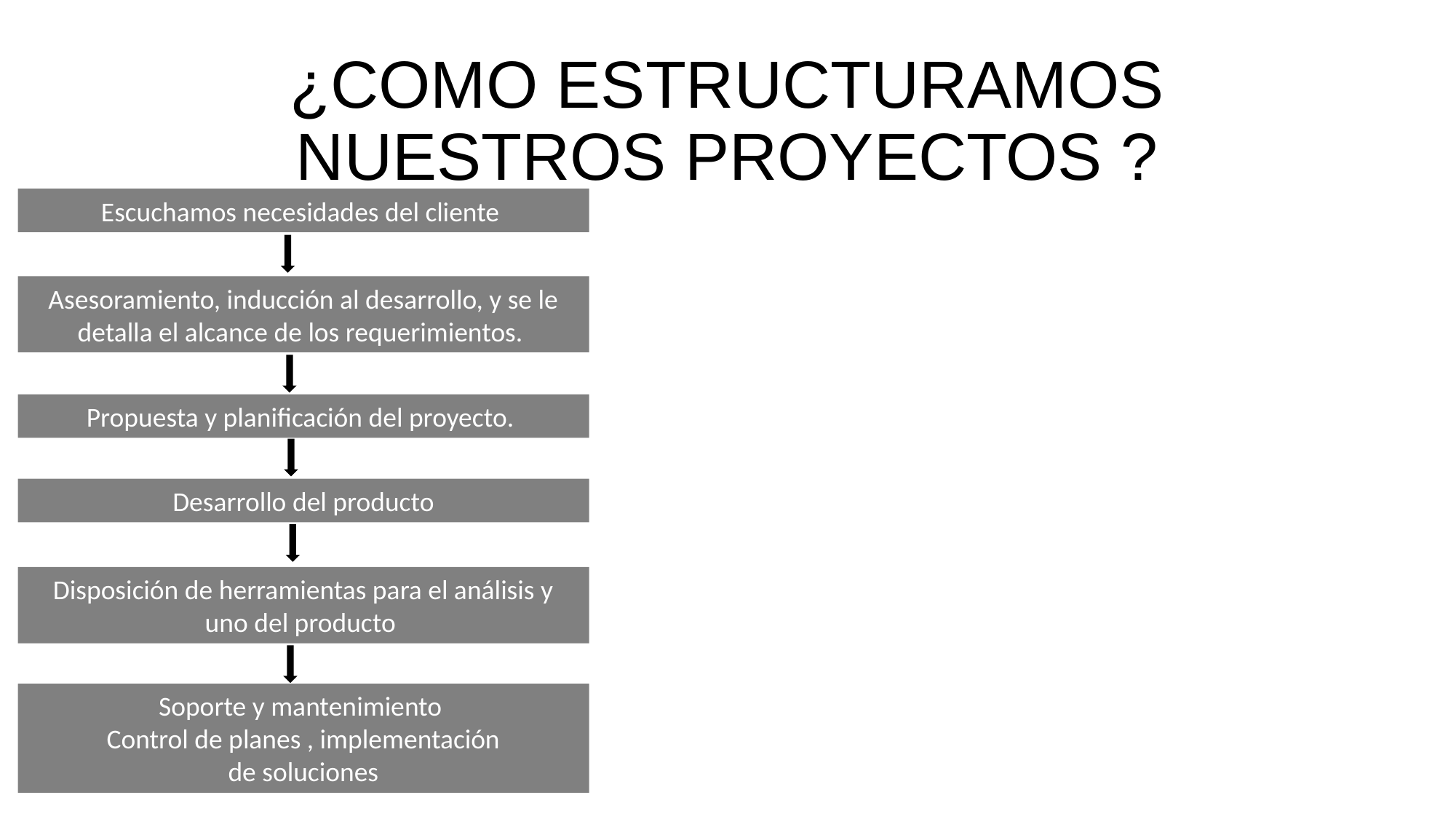

# ¿COMO ESTRUCTURAMOS NUESTROS PROYECTOS ?
Escuchamos necesidades del cliente

Asesoramiento, inducción al desarrollo, y se le detalla el alcance de los requerimientos.

Propuesta y planificación del proyecto.

Desarrollo del producto

Disposición de herramientas para el análisis y uno del producto

Soporte y mantenimiento
Control de planes , implementación
 de soluciones